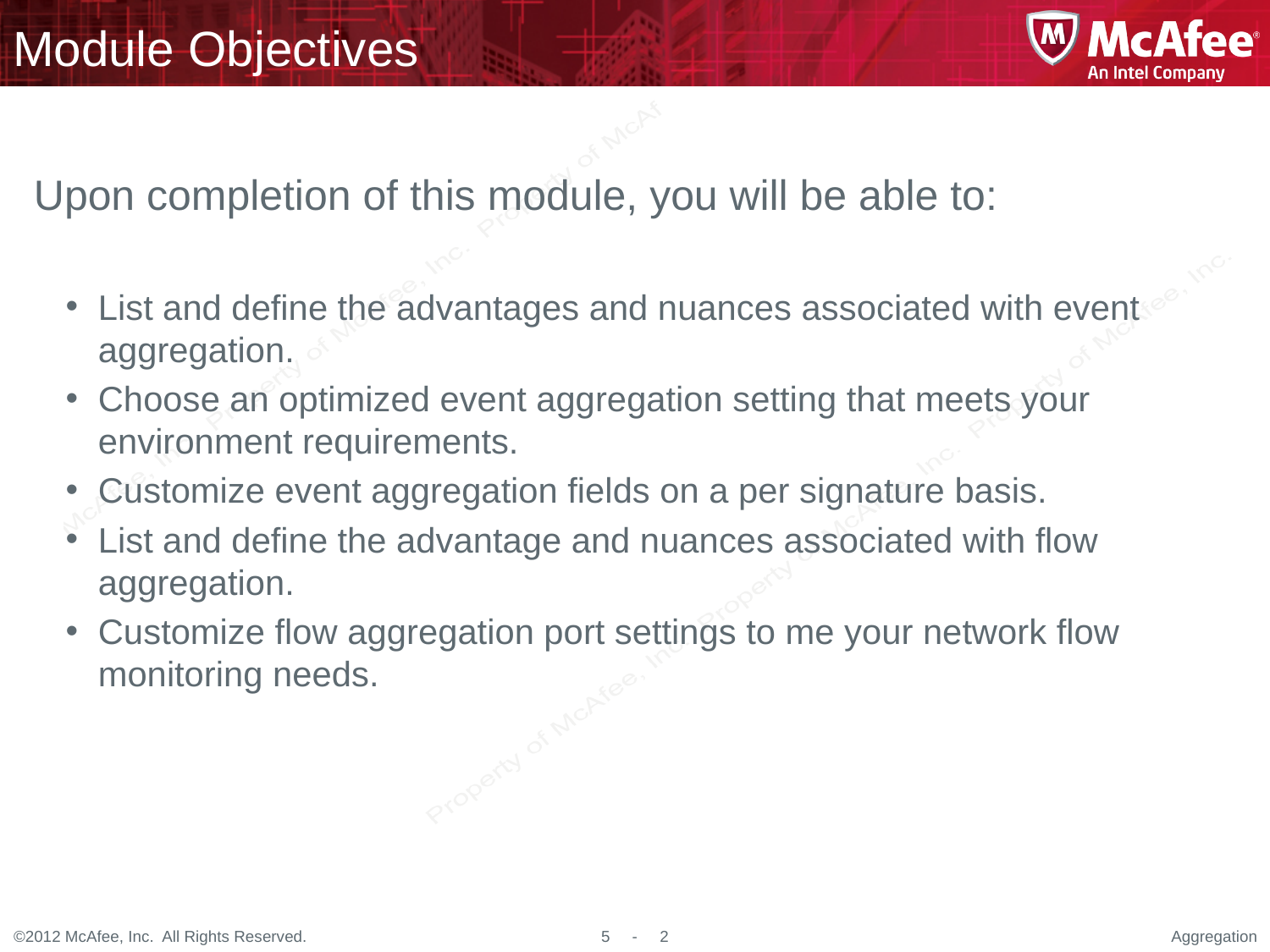

# Module Objectives
Upon completion of this module, you will be able to:

List and define the advantages and nuances associated with event aggregation.
Choose an optimized event aggregation setting that meets your environment requirements.
Customize event aggregation fields on a per signature basis.
List and define the advantage and nuances associated with flow aggregation.
Customize flow aggregation port settings to me your network flow monitoring needs.

Aggregation